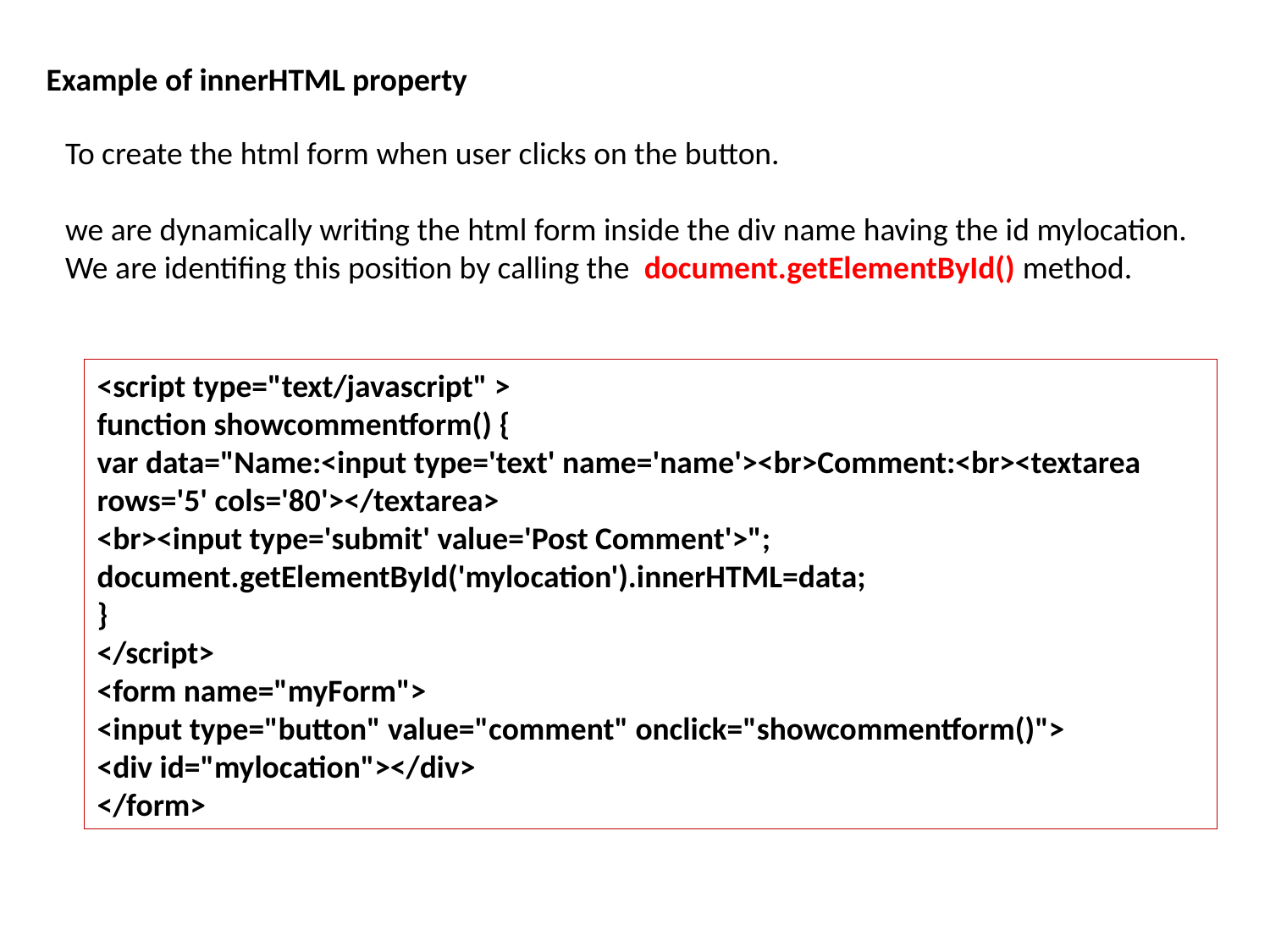

Example of innerHTML property
To create the html form when user clicks on the button.

we are dynamically writing the html form inside the div name having the id mylocation. We are identifing this position by calling the  document.getElementById() method.
<script type="text/javascript" >
function showcommentform() {
var data="Name:<input type='text' name='name'><br>Comment:<br><textarea rows='5' cols='80'></textarea>
<br><input type='submit' value='Post Comment'>";
document.getElementById('mylocation').innerHTML=data;
}
</script>
<form name="myForm">
<input type="button" value="comment" onclick="showcommentform()">
<div id="mylocation"></div>
</form>